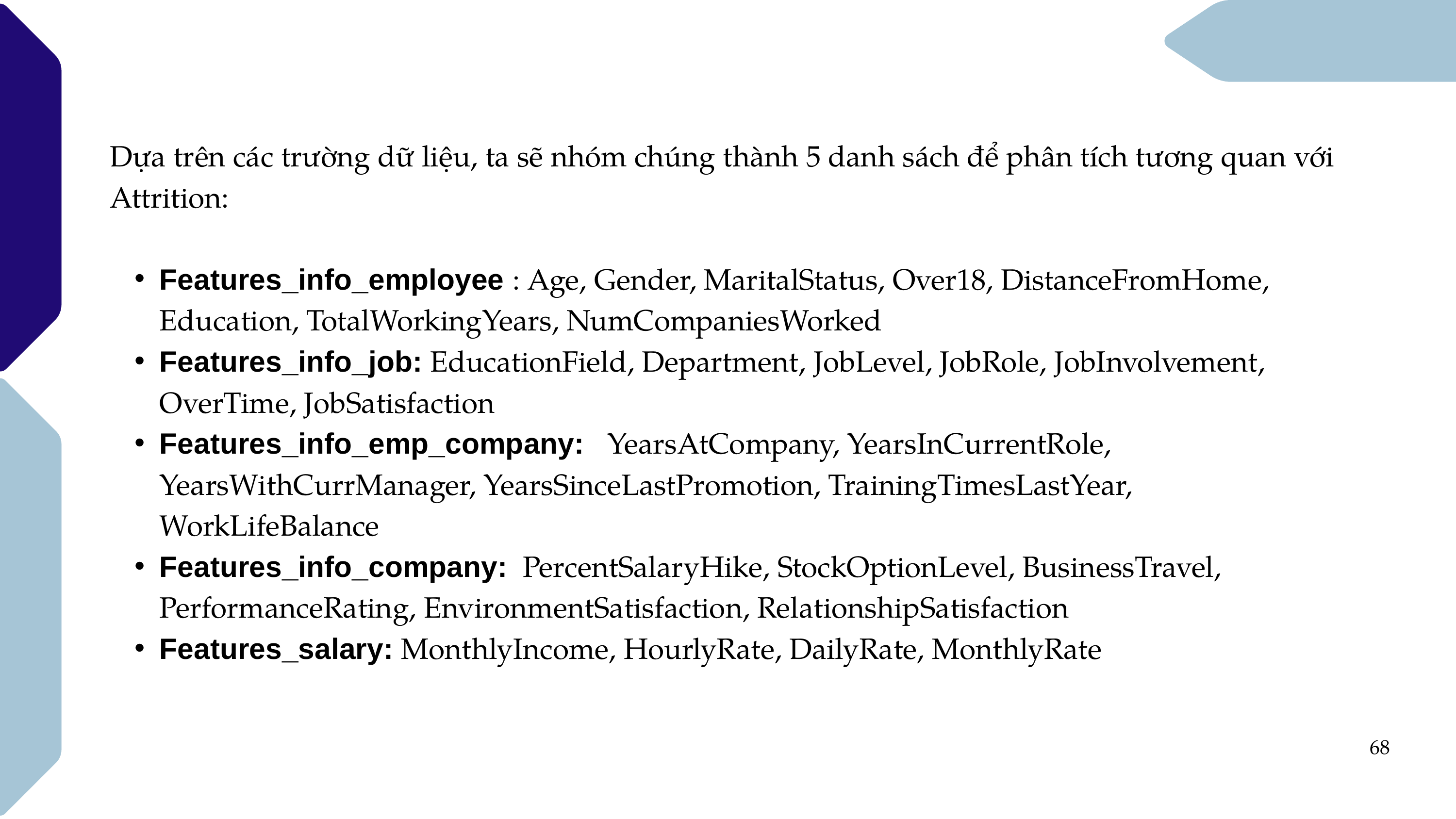

Dựa trên các trường dữ liệu, ta sẽ nhóm chúng thành 5 danh sách để phân tích tương quan với Attrition:

Features_info_employee : Age, Gender, MaritalStatus, Over18, DistanceFromHome, Education, TotalWorkingYears, NumCompaniesWorked
Features_info_job: EducationField, Department, JobLevel, JobRole, JobInvolvement, OverTime, JobSatisfaction
Features_info_emp_company:   YearsAtCompany, YearsInCurrentRole, YearsWithCurrManager, YearsSinceLastPromotion, TrainingTimesLastYear, WorkLifeBalance
Features_info_company:  PercentSalaryHike, StockOptionLevel, BusinessTravel, PerformanceRating, EnvironmentSatisfaction, RelationshipSatisfaction
Features_salary: MonthlyIncome, HourlyRate, DailyRate, MonthlyRate

68